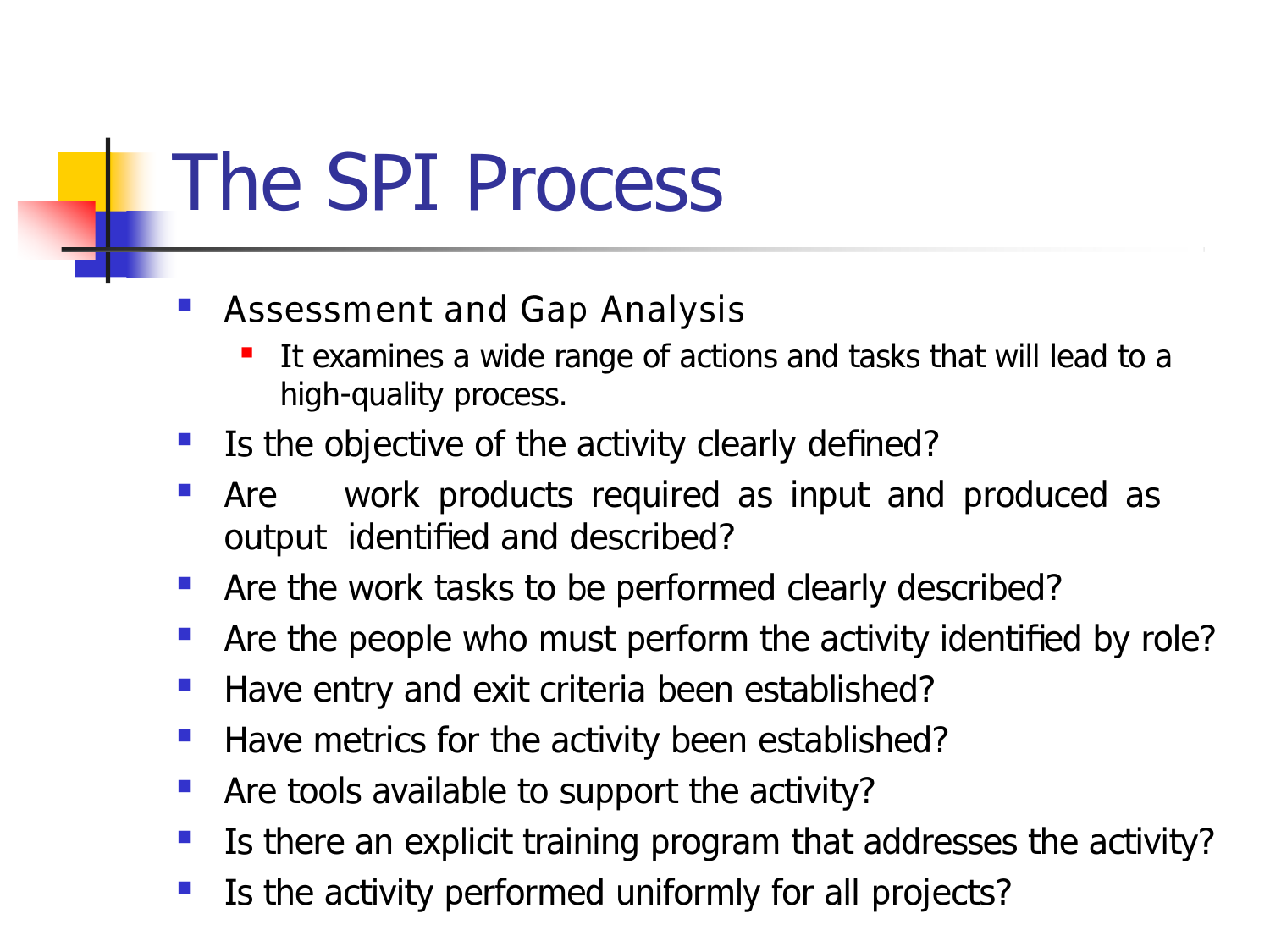

# The SPI Process
Assessment and Gap Analysis
It examines a wide range of actions and tasks that will lead to a  high-quality process.
Is the objective of the activity clearly defined?
Are	work	products	required	as	input	and	produced	as	output  identified and described?
Are the work tasks to be performed clearly described?
Are the people who must perform the activity identified by role?
Have entry and exit criteria been established?
Have metrics for the activity been established?
Are tools available to support the activity?
Is there an explicit training program that addresses the activity?
Is the activity performed uniformly for all projects?